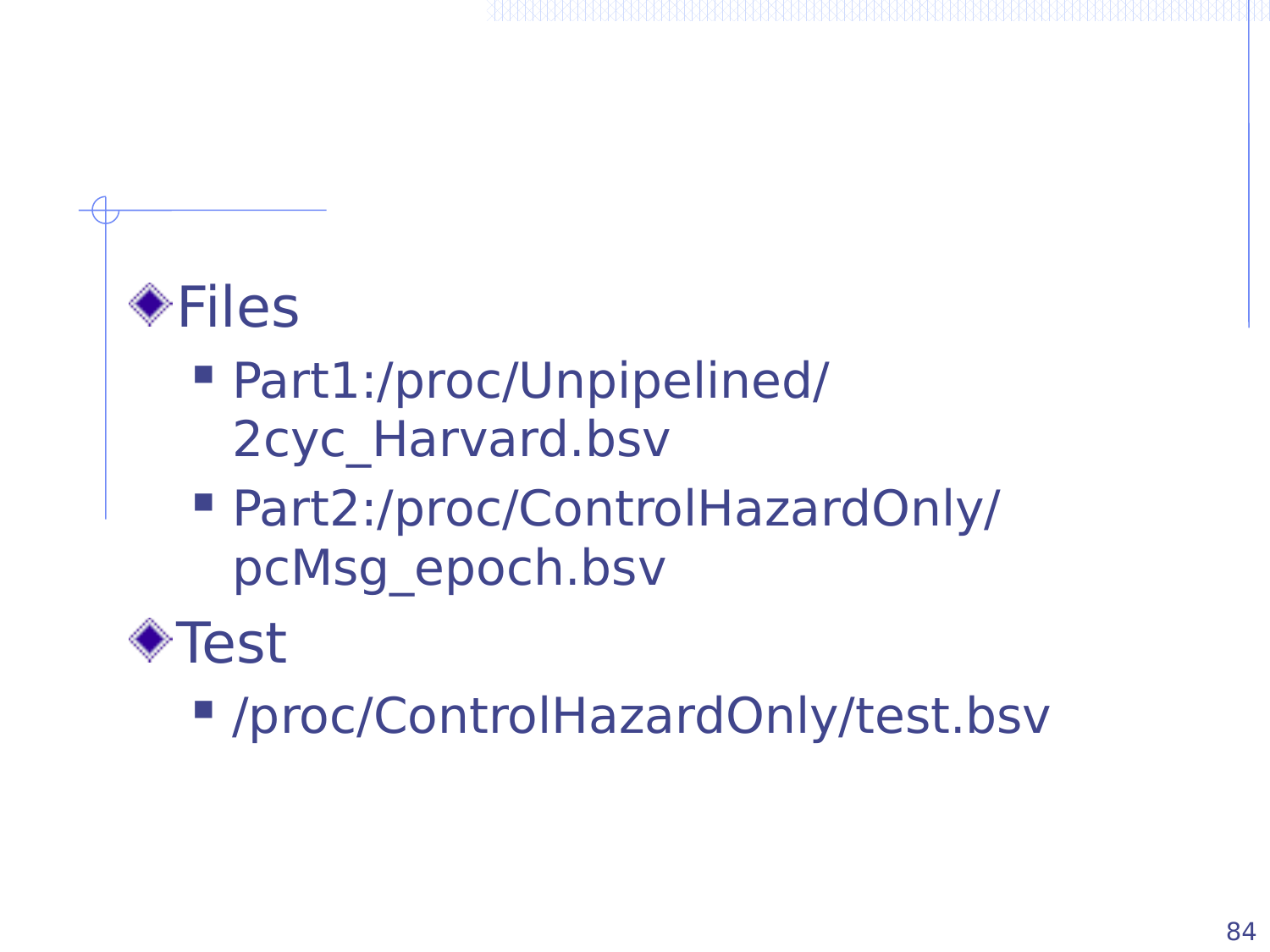

#
Files
Part1:/proc/Unpipelined/2cyc_Harvard.bsv
Part2:/proc/ControlHazardOnly/pcMsg_epoch.bsv
Test
/proc/ControlHazardOnly/test.bsv
84